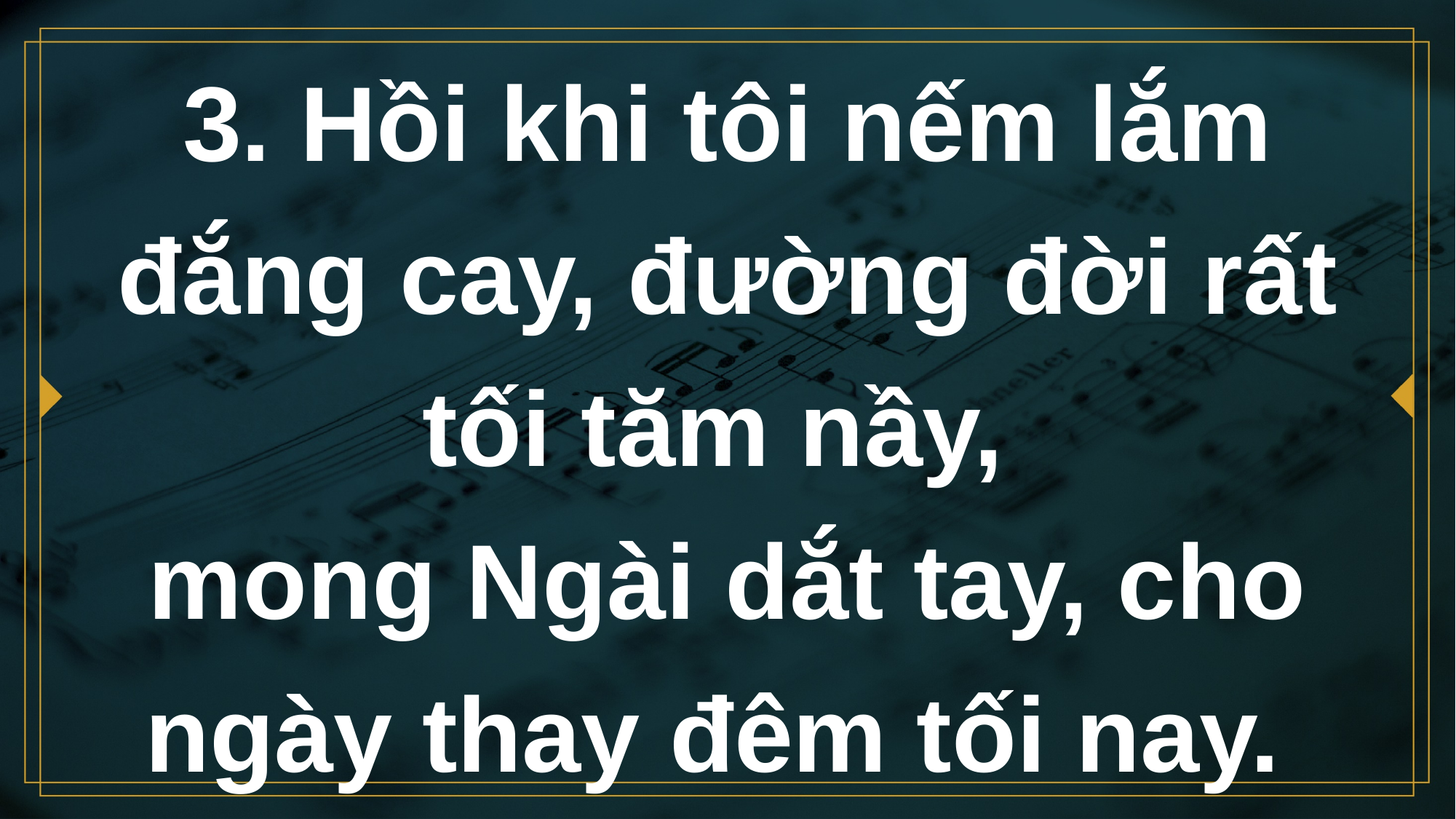

# 3. Hồi khi tôi nếm lắm đắng cay, đường đời rất tối tăm nầy, mong Ngài dắt tay, cho ngày thay đêm tối nay.